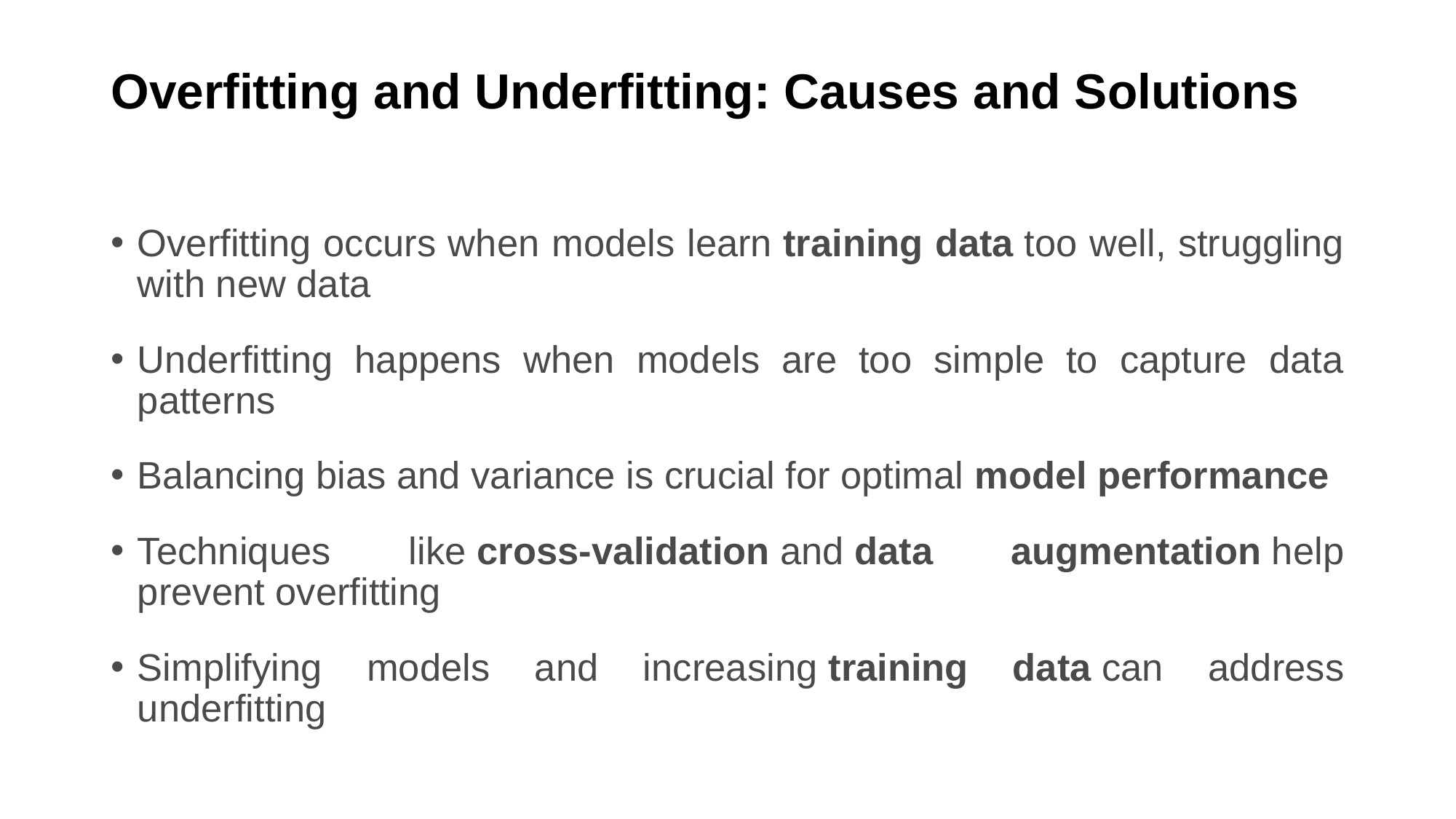

# Overfitting and Underfitting: Causes and Solutions
Overfitting occurs when models learn training data too well, struggling with new data
Underfitting happens when models are too simple to capture data patterns
Balancing bias and variance is crucial for optimal model performance
Techniques like cross-validation and data augmentation help prevent overfitting
Simplifying models and increasing training data can address underfitting